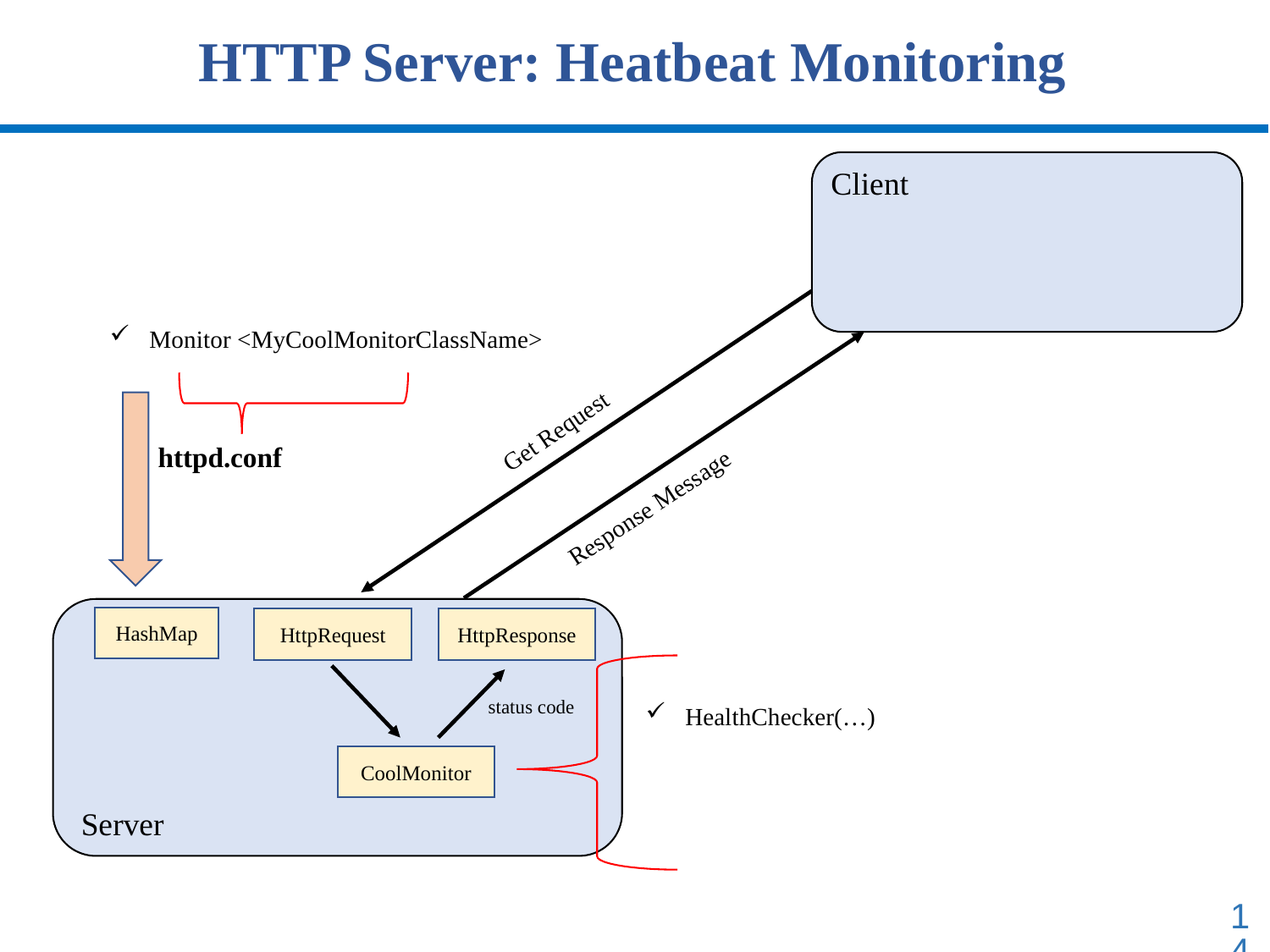

HTTP Server: Heatbeat Monitoring

Client

Monitor <MyCoolMonitorClassName>
Get Request
httpd.conf

Response Message

HashMap
HttpRequest
HttpResponse

 status code
HealthChecker(…)
CoolMonitor
Server
14